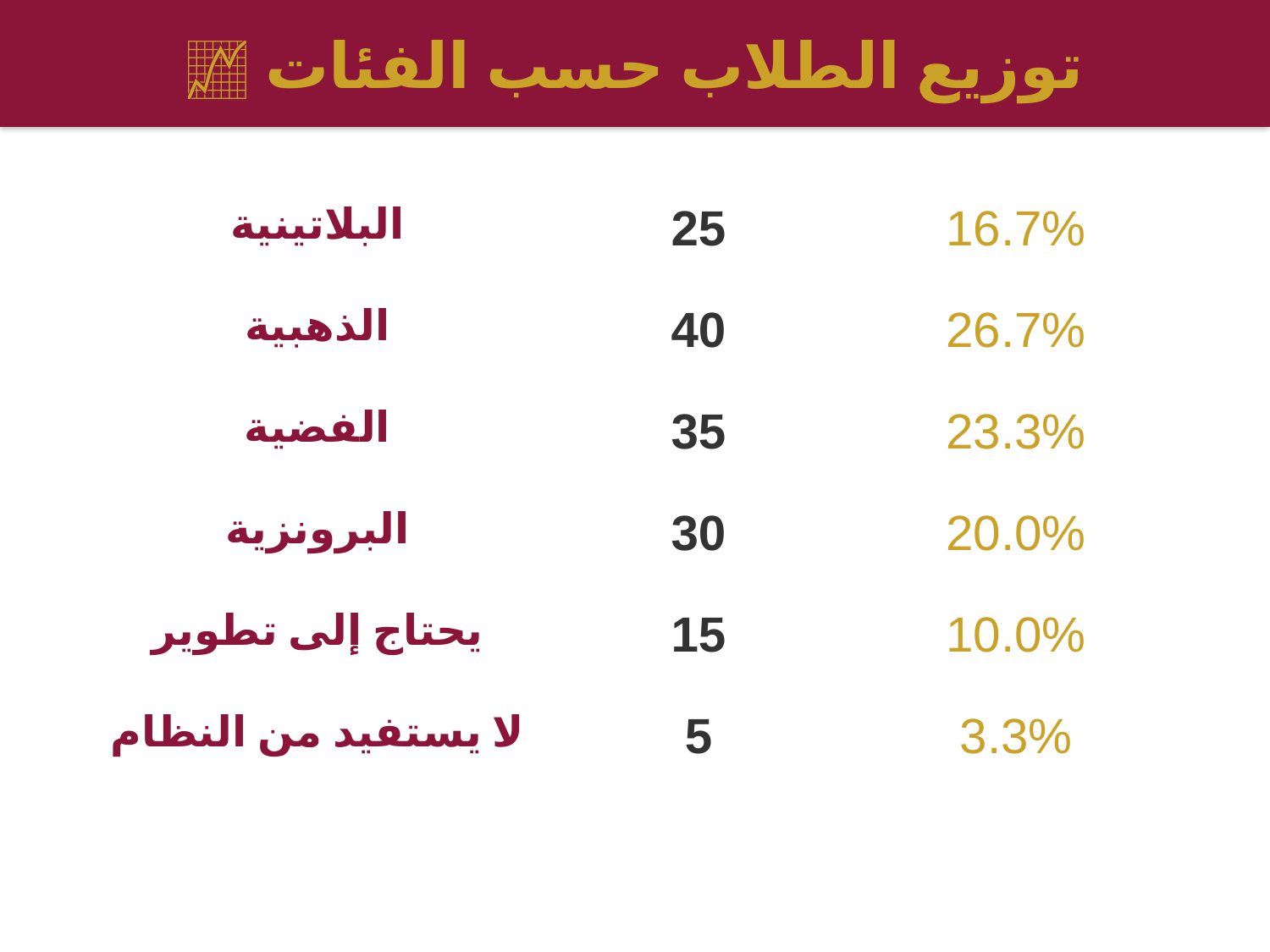

📈 توزيع الطلاب حسب الفئات
البلاتينية
25
16.7%
الذهبية
40
26.7%
الفضية
35
23.3%
البرونزية
30
20.0%
يحتاج إلى تطوير
15
10.0%
لا يستفيد من النظام
5
3.3%